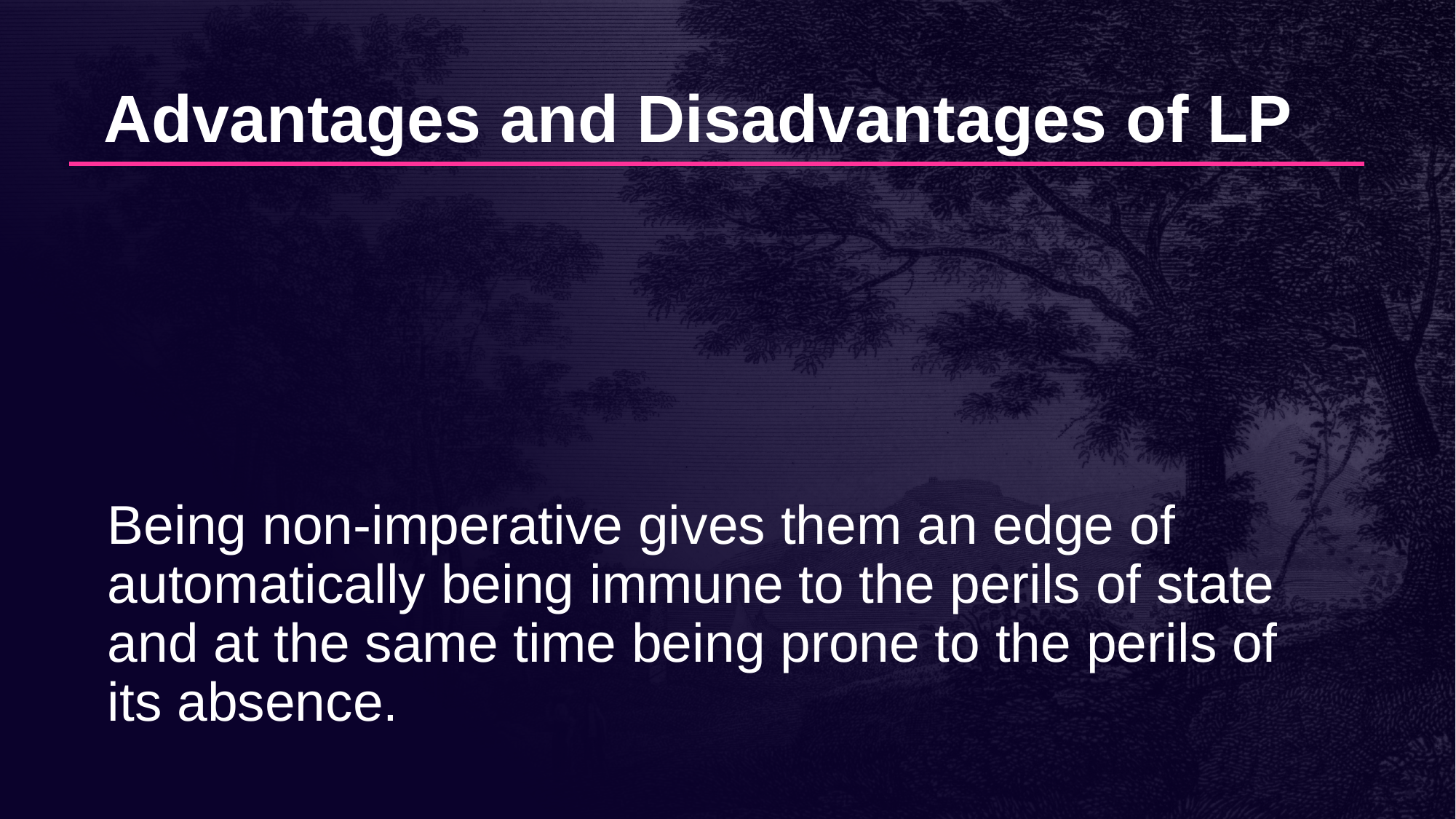

# Advantages and Disadvantages of LP
Being non-imperative gives them an edge of automatically being immune to the perils of state and at the same time being prone to the perils of its absence.